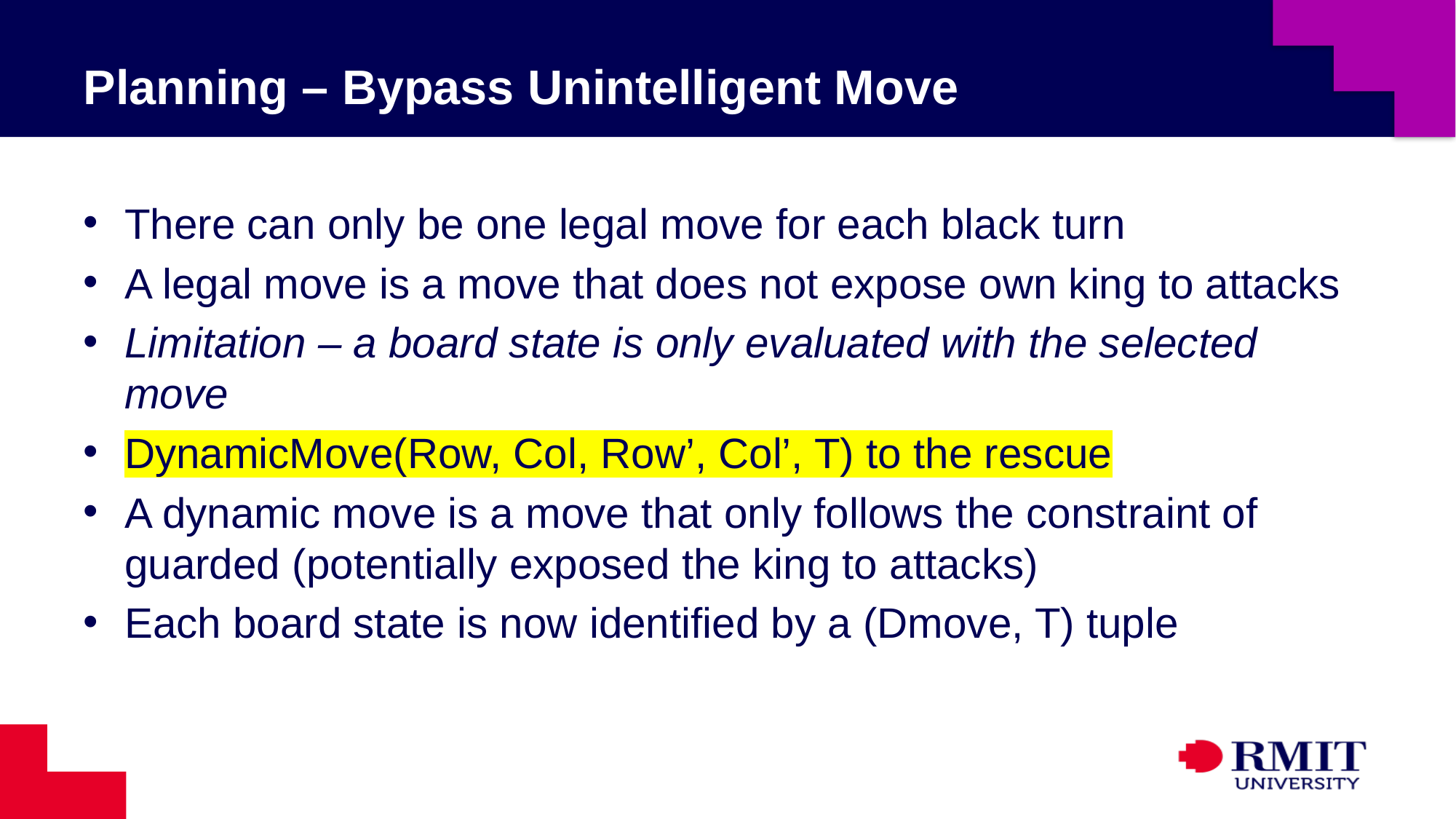

# Planning – Bypass Unintelligent Move
There can only be one legal move for each black turn
A legal move is a move that does not expose own king to attacks
Limitation – a board state is only evaluated with the selected move
DynamicMove(Row, Col, Row’, Col’, T) to the rescue
A dynamic move is a move that only follows the constraint of guarded (potentially exposed the king to attacks)
Each board state is now identified by a (Dmove, T) tuple